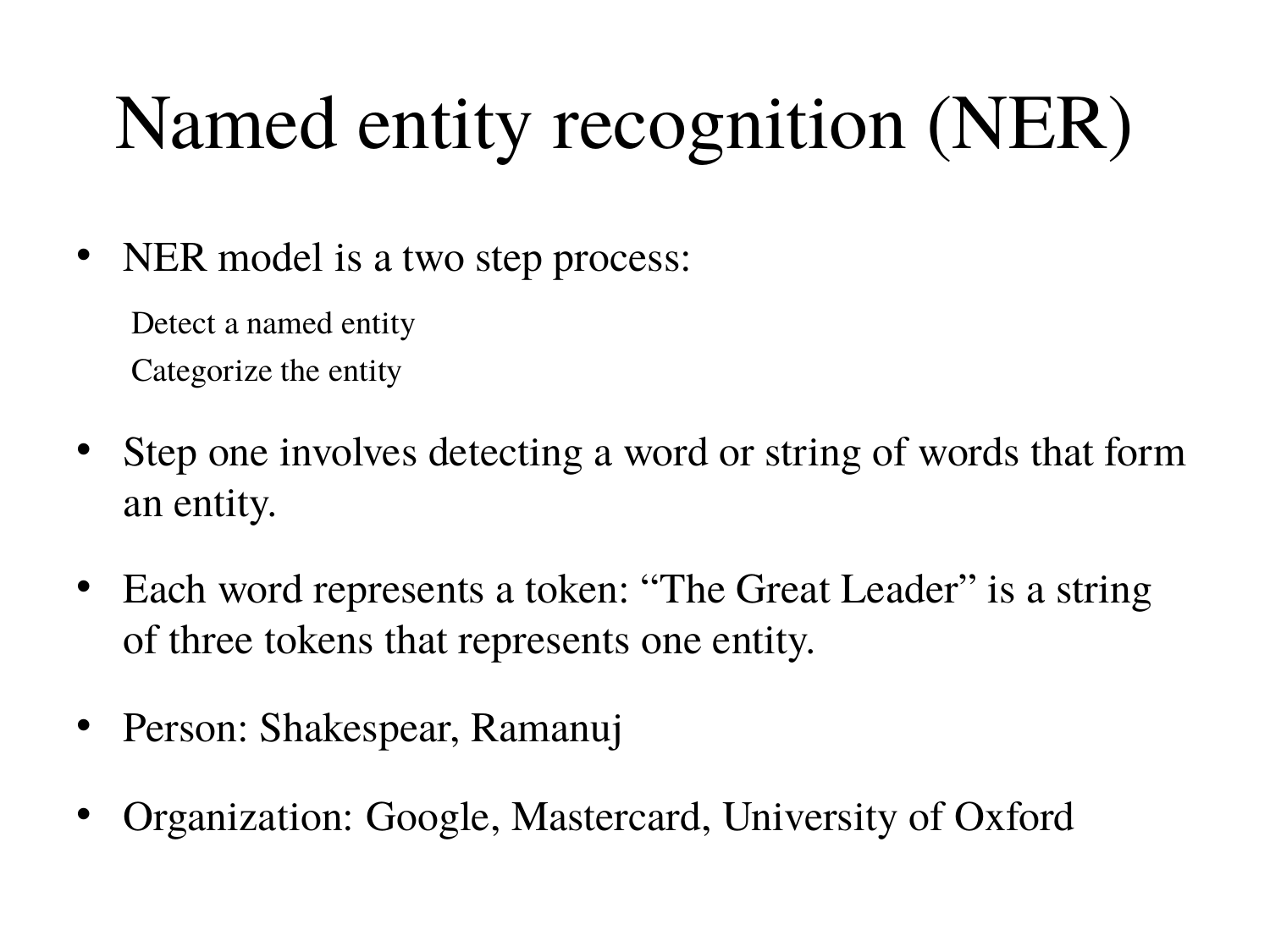

# Named entity recognition (NER)
NER model is a two step process:
		Detect a named entity
		Categorize the entity

Step one involves detecting a word or string of words that form an entity.

Each word represents a token: “The Great Leader” is a string of three tokens that represents one entity.

Person: Shakespear, Ramanuj

Organization: Google, Mastercard, University of Oxford